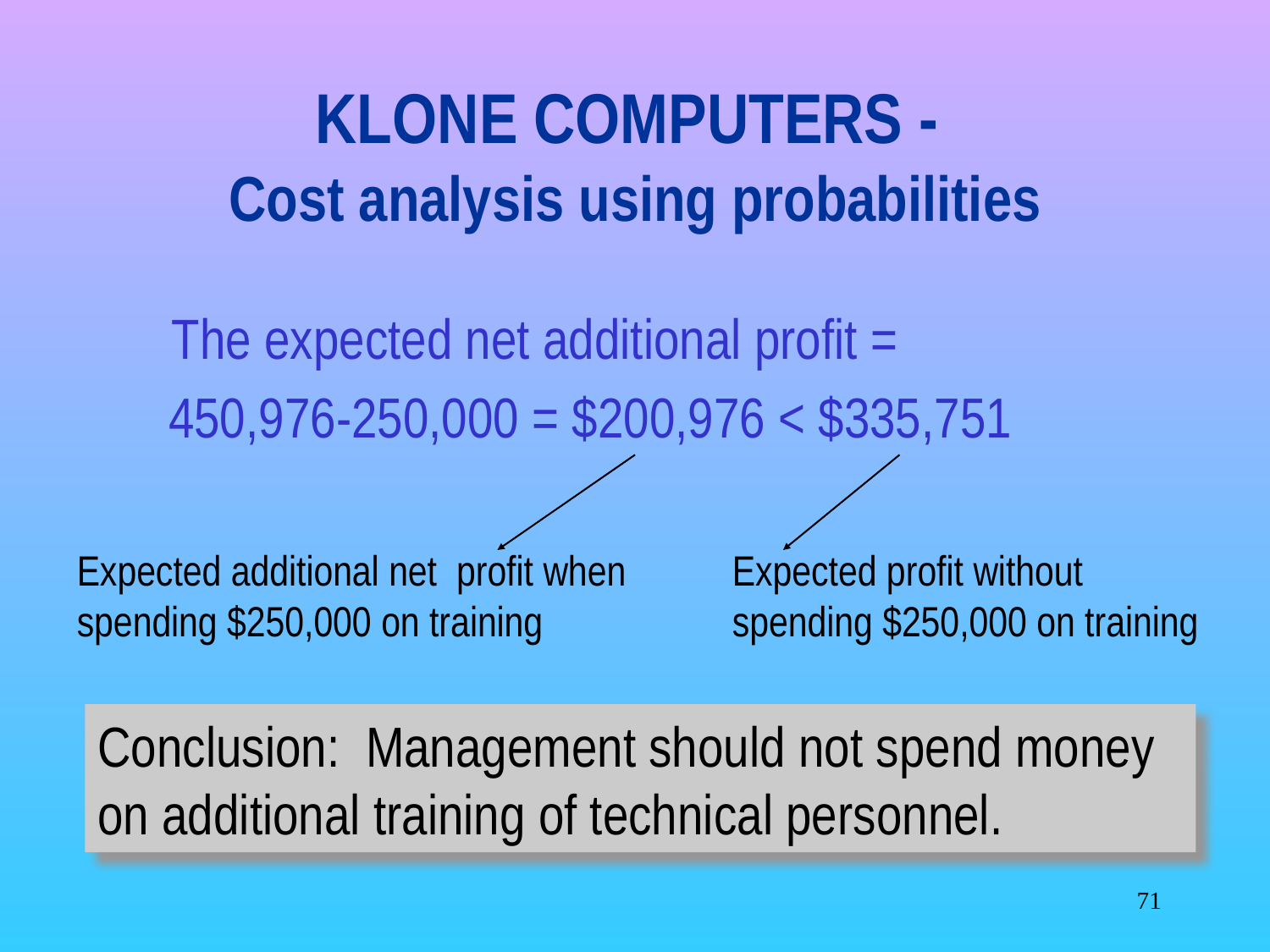

# KLONE COMPUTERS - Cost analysis using probabilities
The expected net additional profit =
	 450,976-250,000 = $200,976 < $335,751
Expected additional net  profit when
spending $250,000 on training
Expected profit without
spending $250,000 on training
Conclusion:  Management should not spend money on additional training of technical personnel.
71